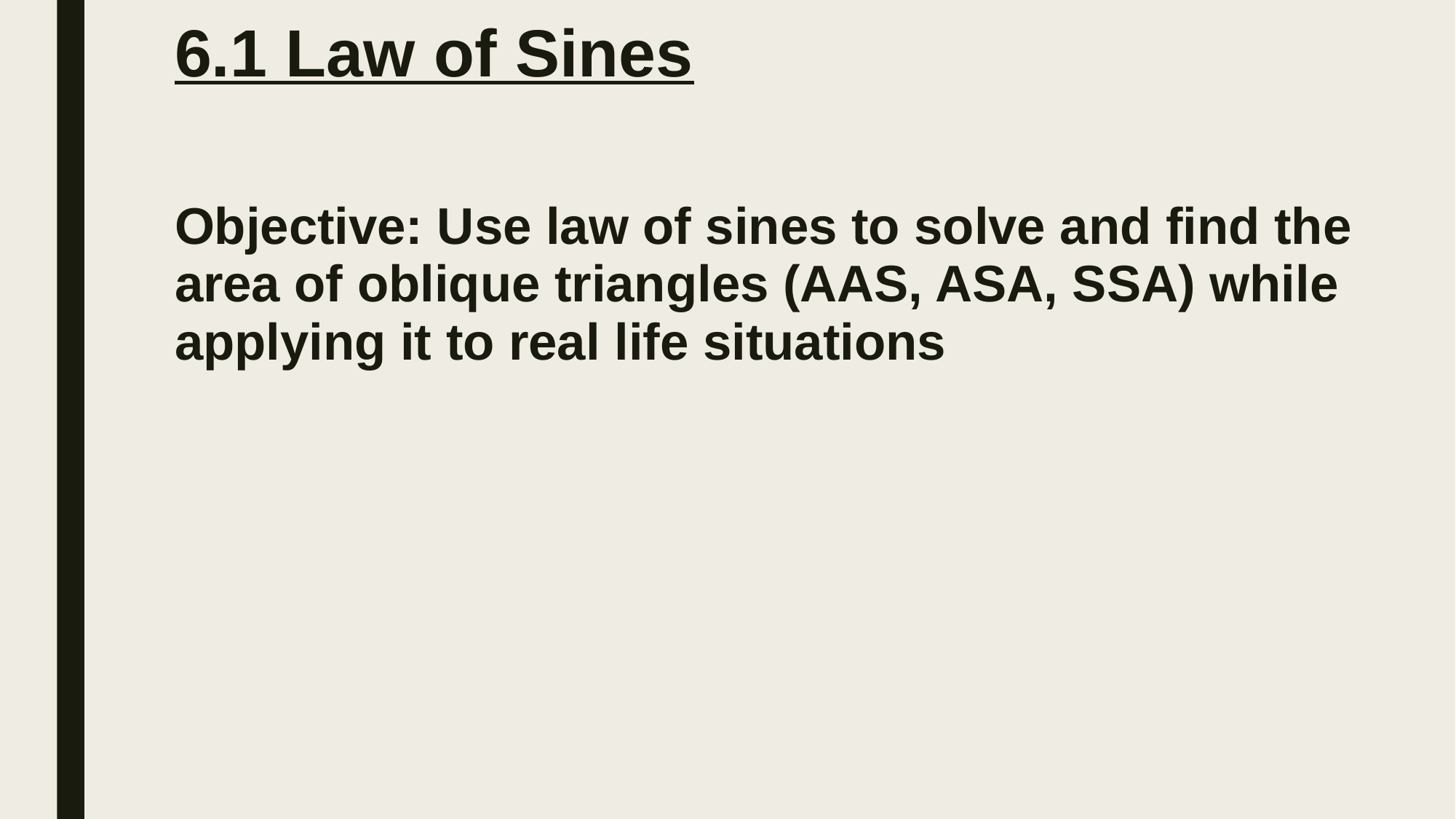

# 6.1 Law of Sines
Objective: Use law of sines to solve and find the area of oblique triangles (AAS, ASA, SSA) while applying it to real life situations